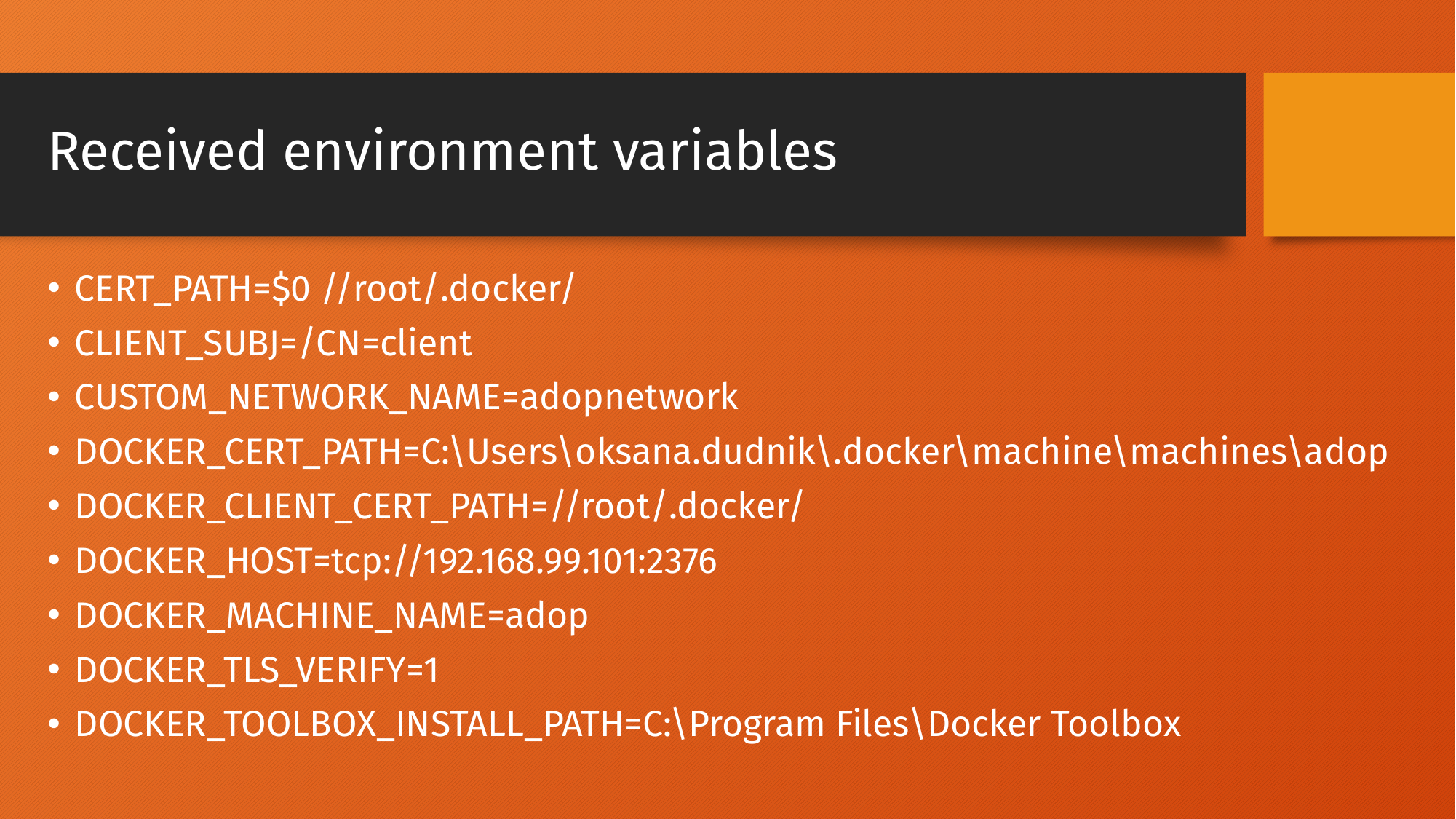

# Received environment variables
CERT_PATH=$0 //root/.docker/
CLIENT_SUBJ=/CN=client
CUSTOM_NETWORK_NAME=adopnetwork
DOCKER_CERT_PATH=C:\Users\oksana.dudnik\.docker\machine\machines\adop
DOCKER_CLIENT_CERT_PATH=//root/.docker/
DOCKER_HOST=tcp://192.168.99.101:2376
DOCKER_MACHINE_NAME=adop
DOCKER_TLS_VERIFY=1
DOCKER_TOOLBOX_INSTALL_PATH=C:\Program Files\Docker Toolbox